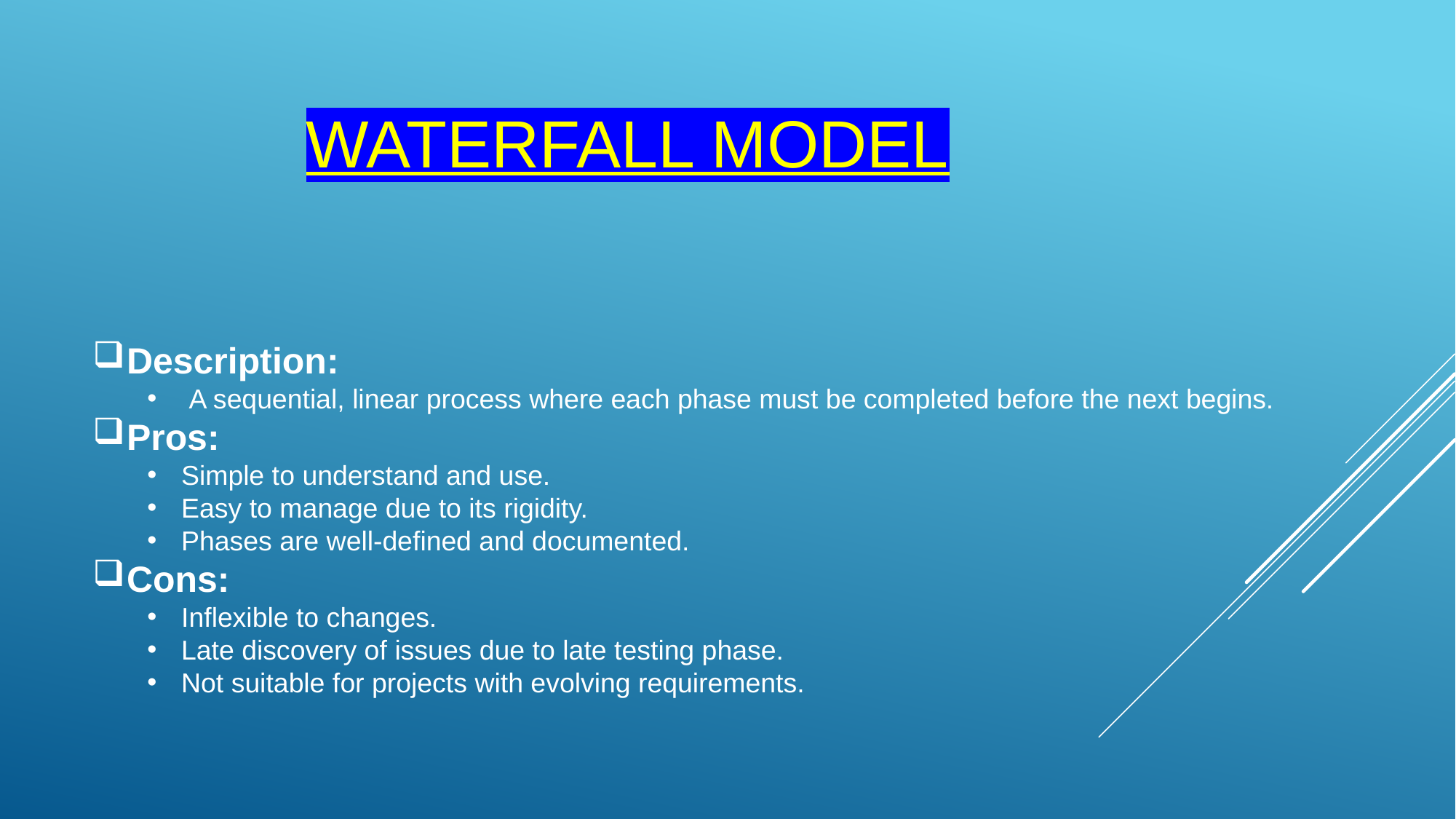

# Waterfall Model
Description:
 A sequential, linear process where each phase must be completed before the next begins.
Pros:
Simple to understand and use.
Easy to manage due to its rigidity.
Phases are well-defined and documented.
Cons:
Inflexible to changes.
Late discovery of issues due to late testing phase.
Not suitable for projects with evolving requirements.